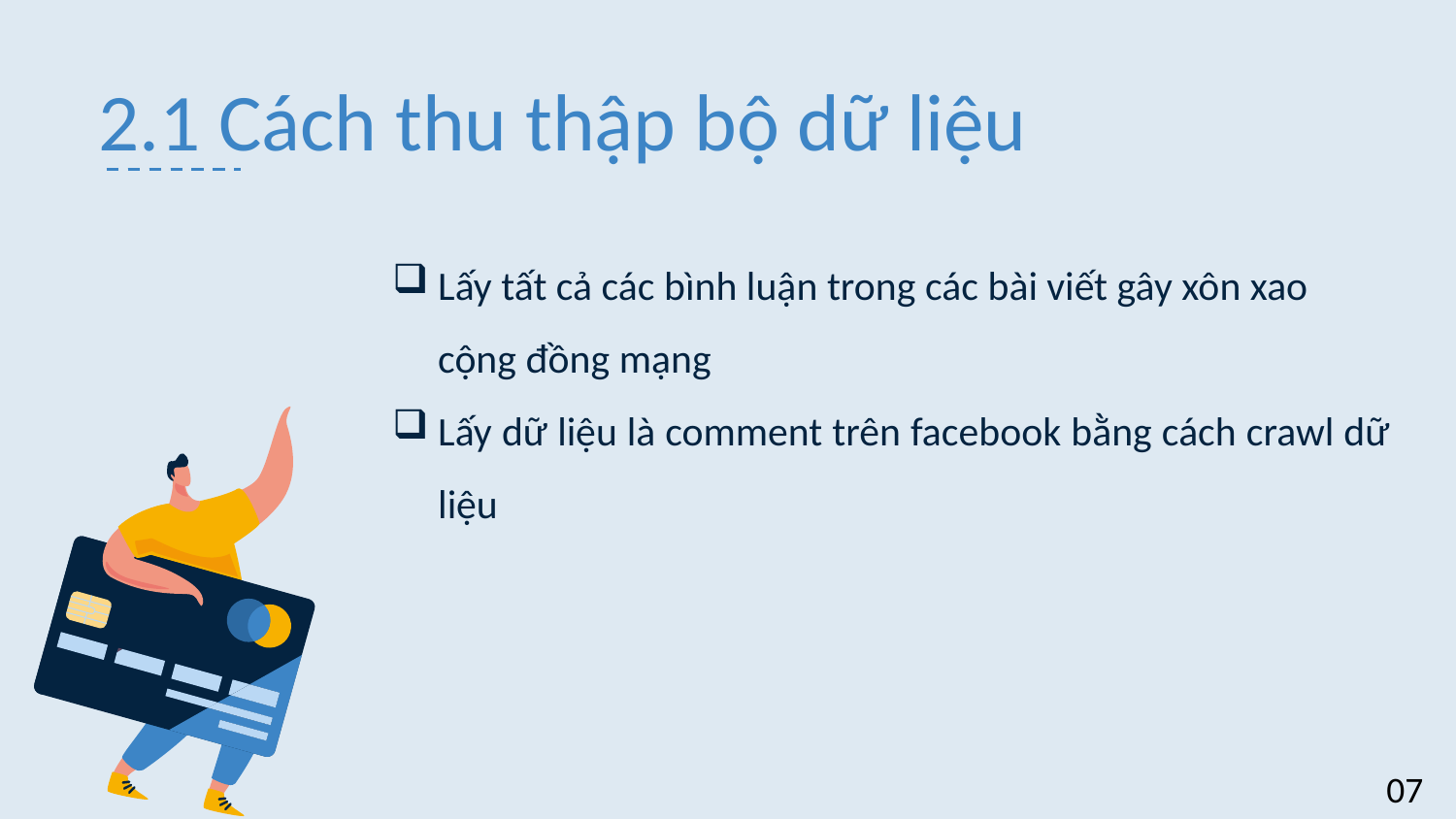

# 2.1 Cách thu thập bộ dữ liệu
Lấy tất cả các bình luận trong các bài viết gây xôn xao cộng đồng mạng
Lấy dữ liệu là comment trên facebook bằng cách crawl dữ liệu

07